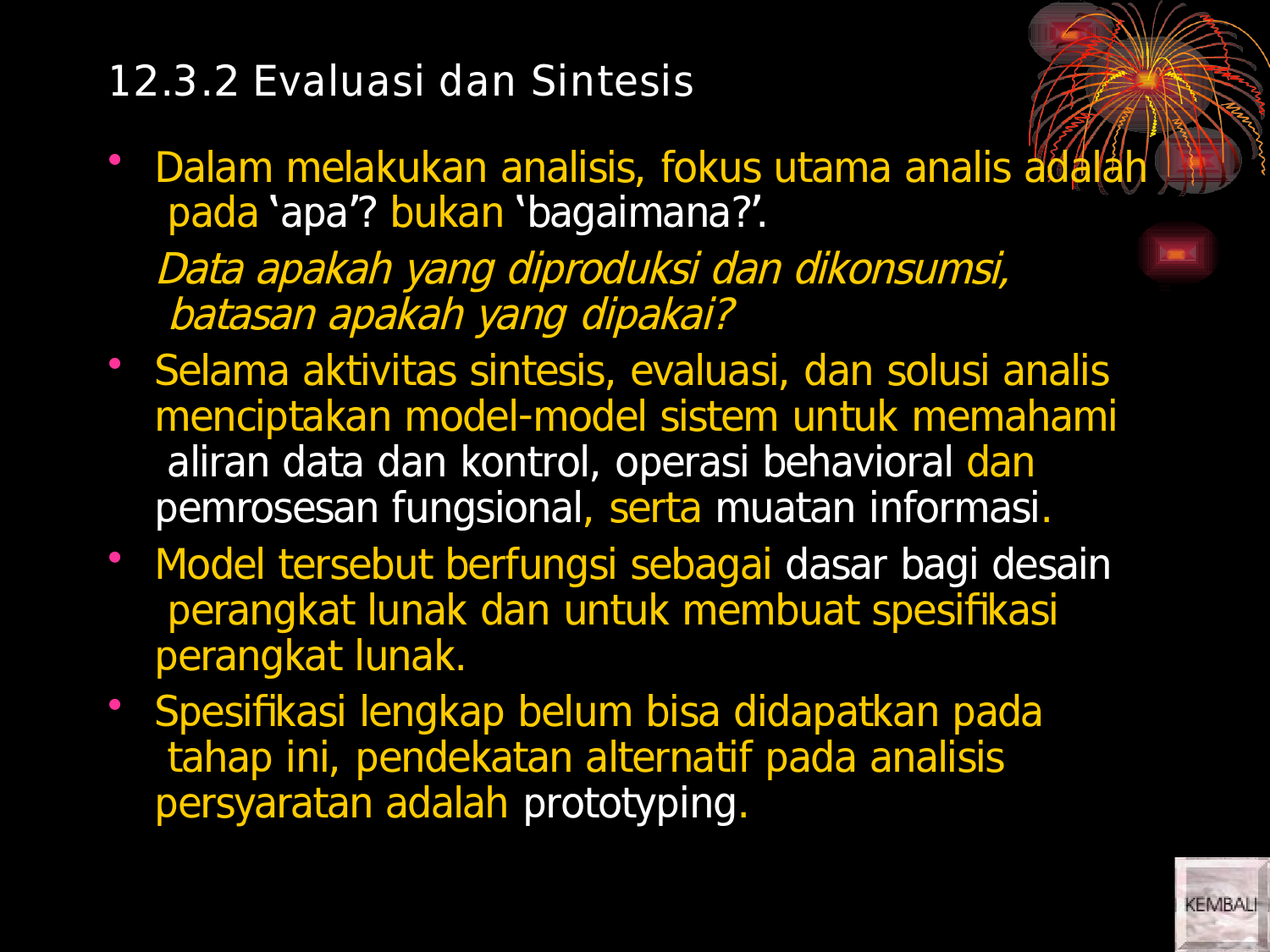

# 12.3.2 Evaluasi dan Sintesis
Dalam melakukan analisis, fokus utama analis adalah  pada ‘apa’? bukan ‘bagaimana?’.
Data apakah yang diproduksi dan dikonsumsi,  batasan apakah yang dipakai?
Selama aktivitas sintesis, evaluasi, dan solusi analis  menciptakan model-model sistem untuk memahami  aliran data dan kontrol, operasi behavioral dan  pemrosesan fungsional, serta muatan informasi.
Model tersebut berfungsi sebagai dasar bagi desain  perangkat lunak dan untuk membuat spesifikasi  perangkat lunak.
Spesifikasi lengkap belum bisa didapatkan pada  tahap ini, pendekatan alternatif pada analisis  persyaratan adalah prototyping.